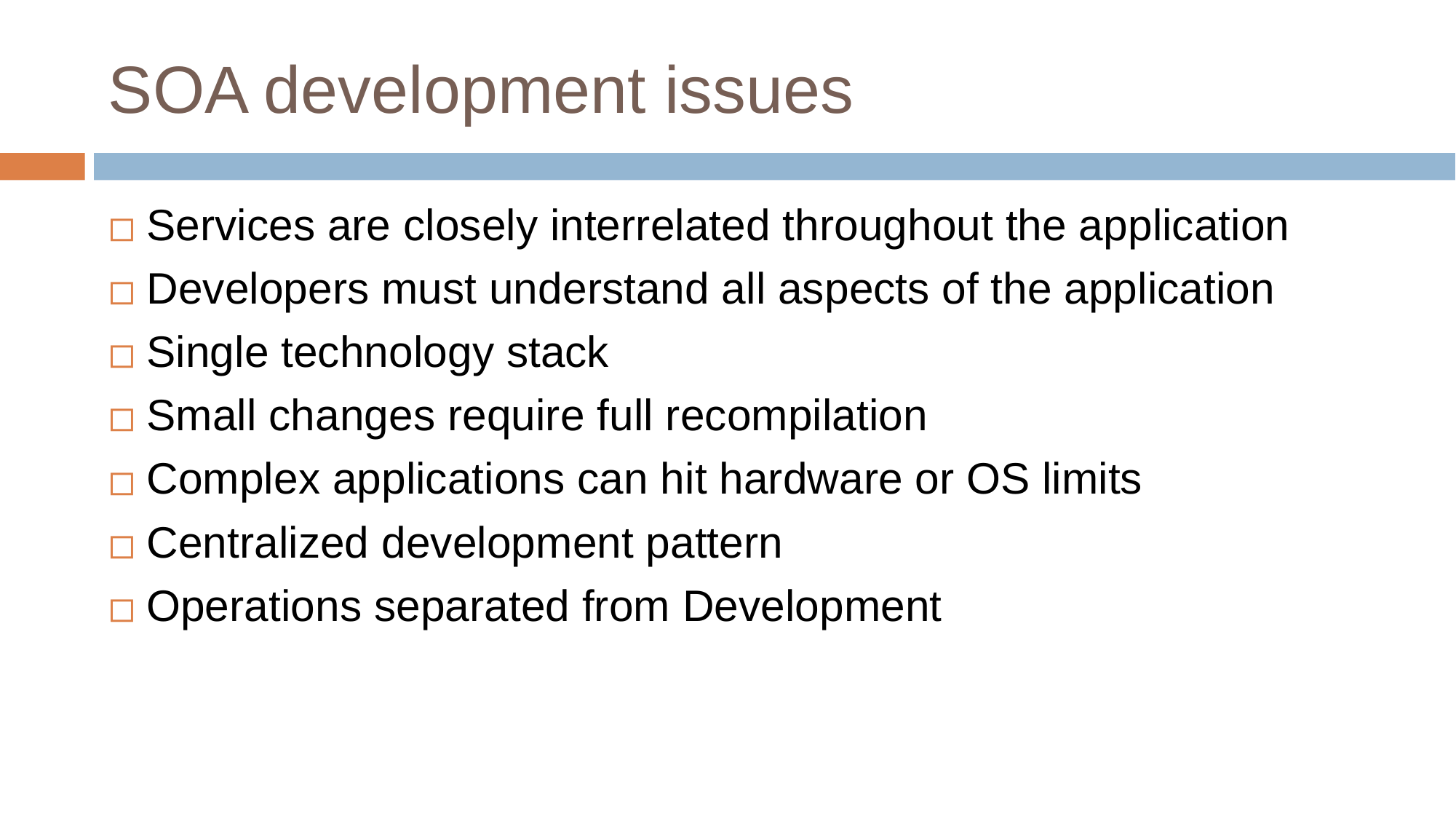

# SOA development issues
Services are closely interrelated throughout the application
Developers must understand all aspects of the application
Single technology stack
Small changes require full recompilation
Complex applications can hit hardware or OS limits
Centralized development pattern
Operations separated from Development